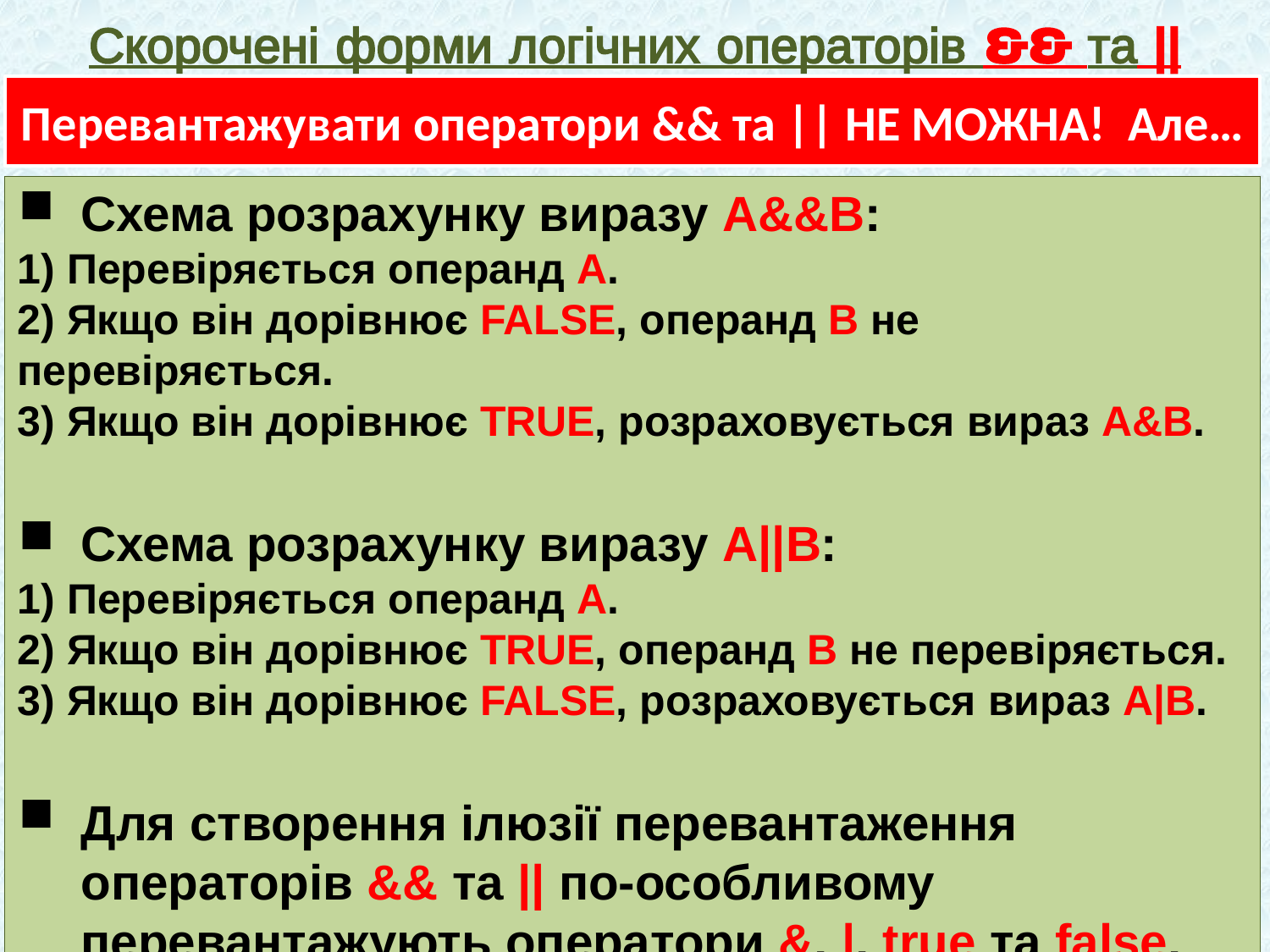

# Скорочені форми логічних операторів && та ||
Перевантажувати оператори && та || НЕ МОЖНА!  Але…
Схема розрахунку виразу A&&B:
1) Перевіряється операнд A.
2) Якщо він дорівнює FALSE, операнд B не перевіряється.
3) Якщо він дорівнює TRUE, розраховується вираз A&B.

Схема розрахунку виразу A||B:
1) Перевіряється операнд A.
2) Якщо він дорівнює TRUE, операнд B не перевіряється.
3) Якщо він дорівнює FALSE, розраховується вираз A|B.

Для створення ілюзії перевантаження операторів && та || по-особливому перевантажують оператори &, |, true та false.